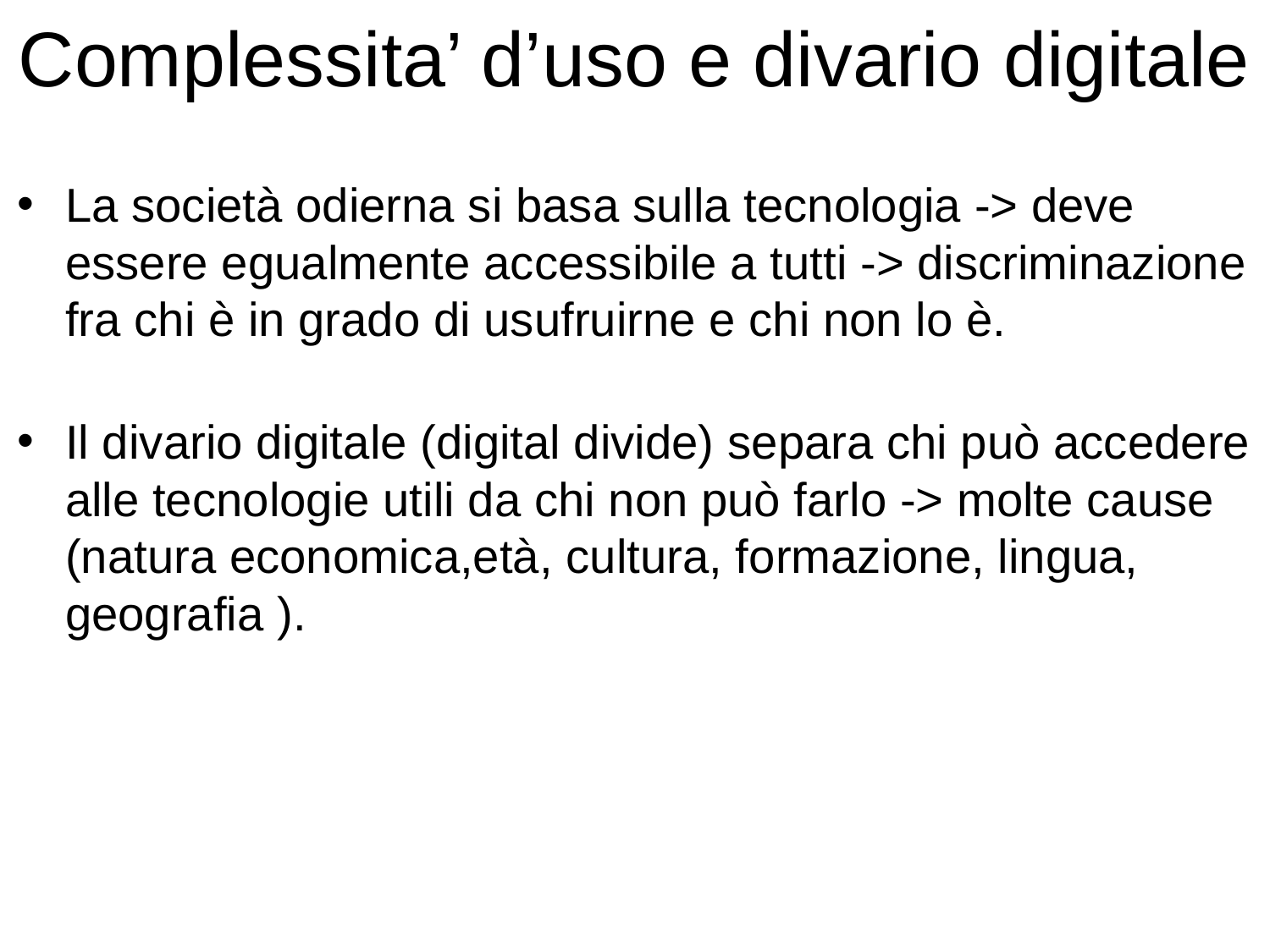

# Complessita’ d’uso e divario digitale
La società odierna si basa sulla tecnologia -> deve essere egualmente accessibile a tutti -> discriminazione fra chi è in grado di usufruirne e chi non lo è.

Il divario digitale (digital divide) separa chi può accedere alle tecnologie utili da chi non può farlo -> molte cause (natura economica,età, cultura, formazione, lingua, geografia ).